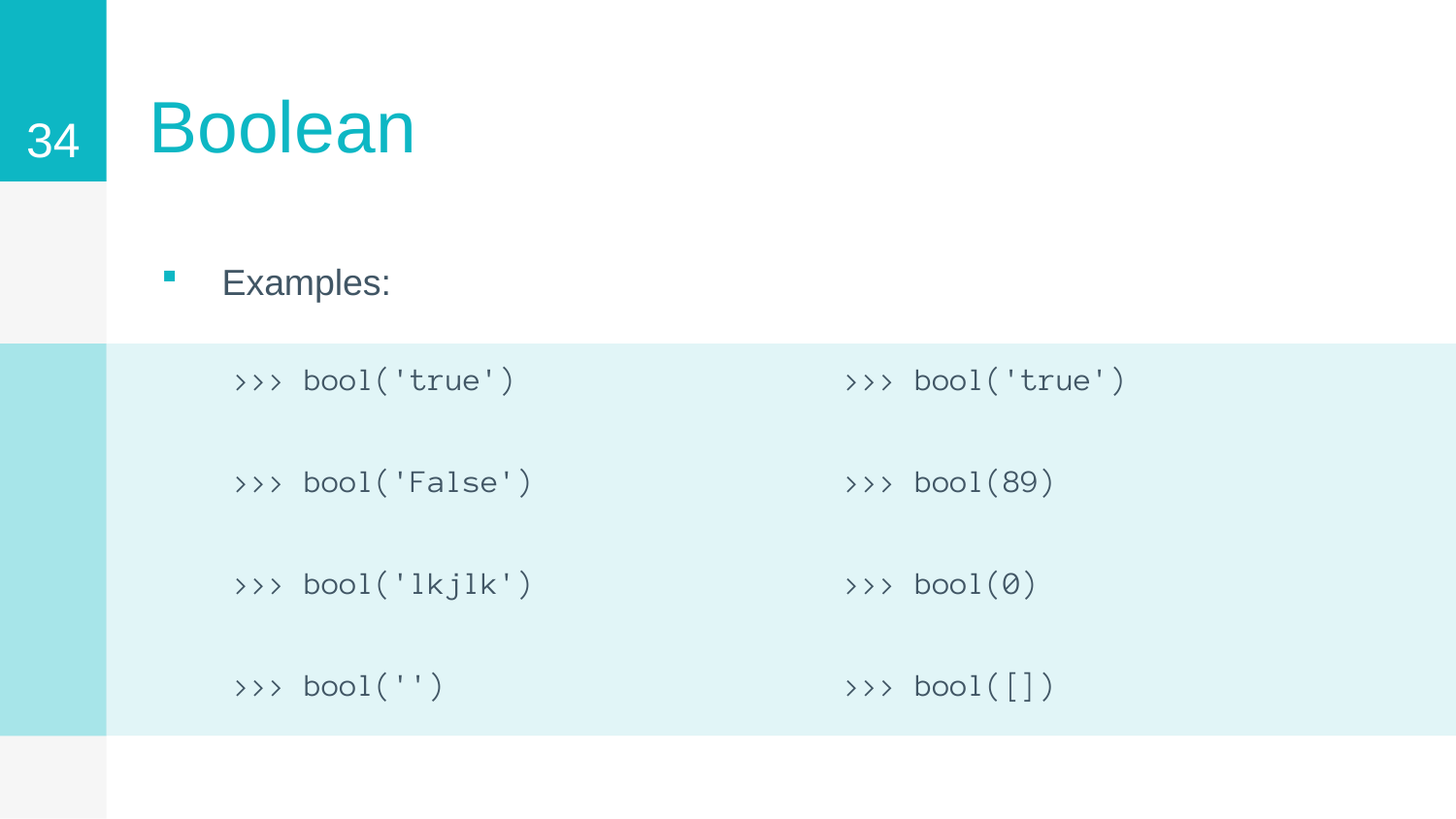

34
# Boolean
Examples:
>>> bool('true')

>>> bool('False')

>>> bool('lkjlk')

>>> bool('')
>>> bool('true')

>>> bool(89)

>>> bool(0)

>>> bool([])